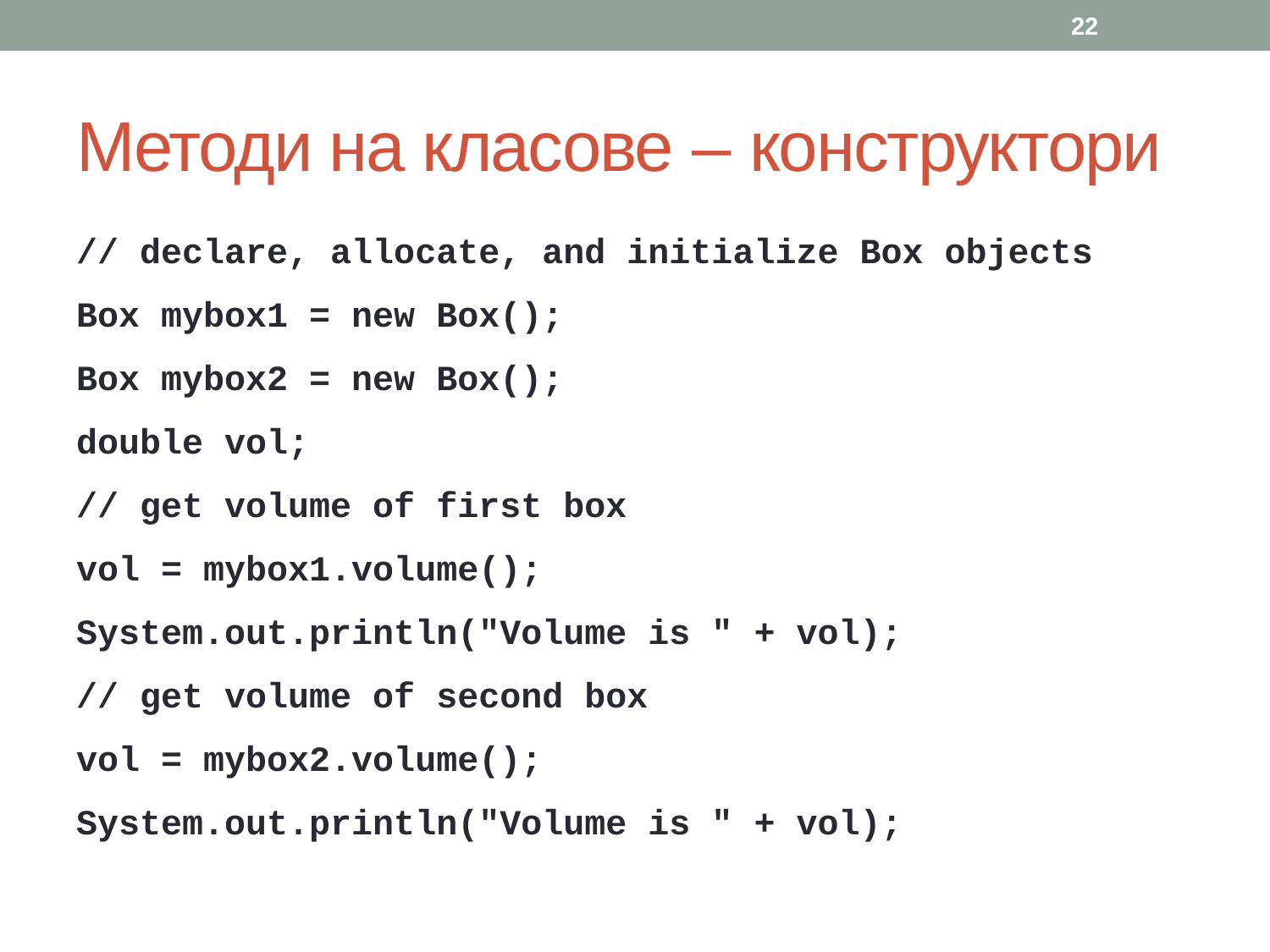

22
# Методи на класове – конструктори
// declare, allocate, and initialize Box objects
Box mybox1 = new Box();
Box mybox2 = new Box();
double vol;
// get volume of first box
vol = mybox1.volume();
System.out.println("Volume is " + vol);
// get volume of second box
vol = mybox2.volume();
System.out.println("Volume is " + vol);